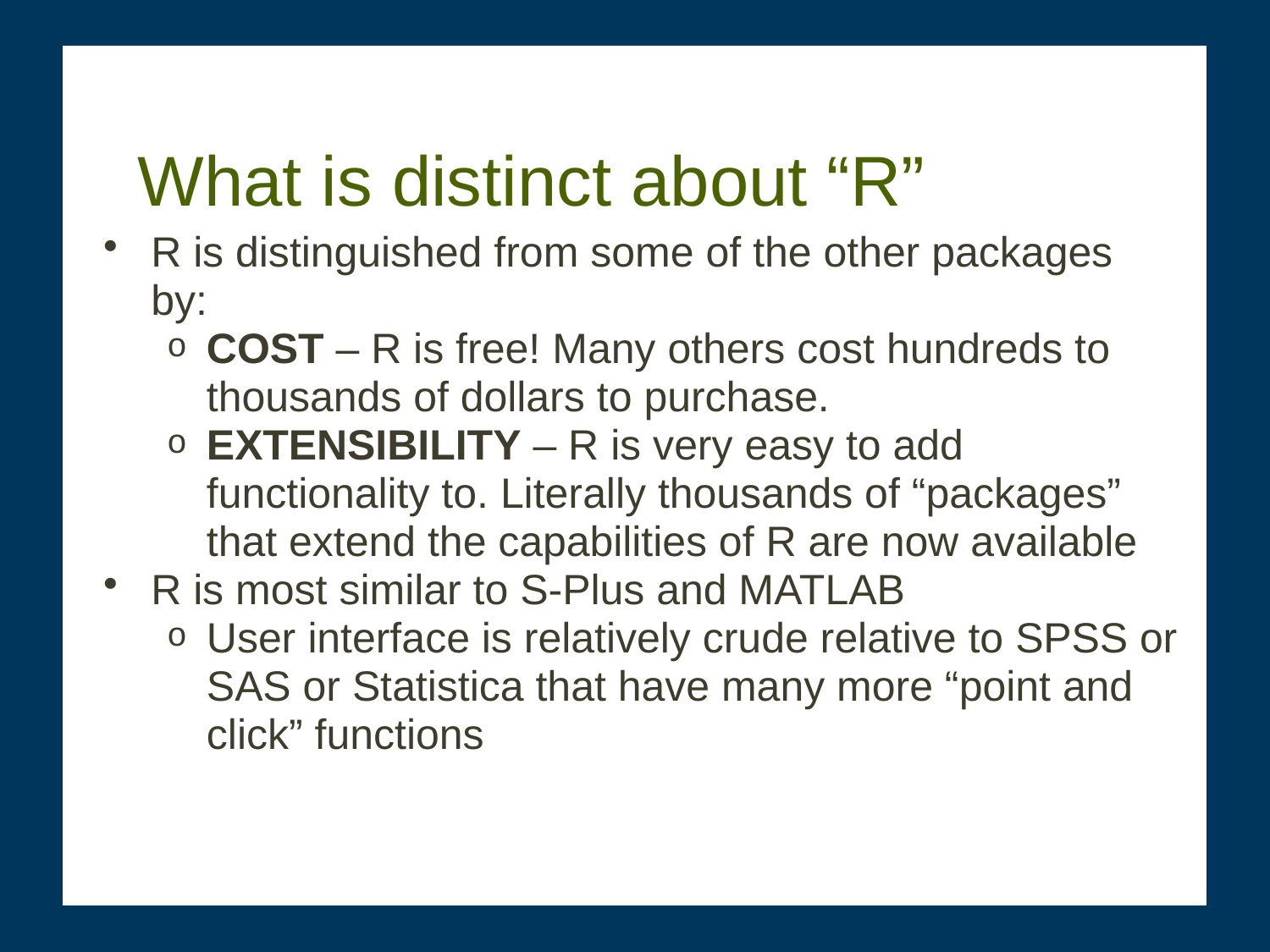

# What is distinct about “R”
R is distinguished from some of the other packages by:
COST – R is free! Many others cost hundreds to thousands of dollars to purchase.
EXTENSIBILITY – R is very easy to add functionality to. Literally thousands of “packages” that extend the capabilities of R are now available
R is most similar to S-Plus and MATLAB
User interface is relatively crude relative to SPSS or SAS or Statistica that have many more “point and click” functions